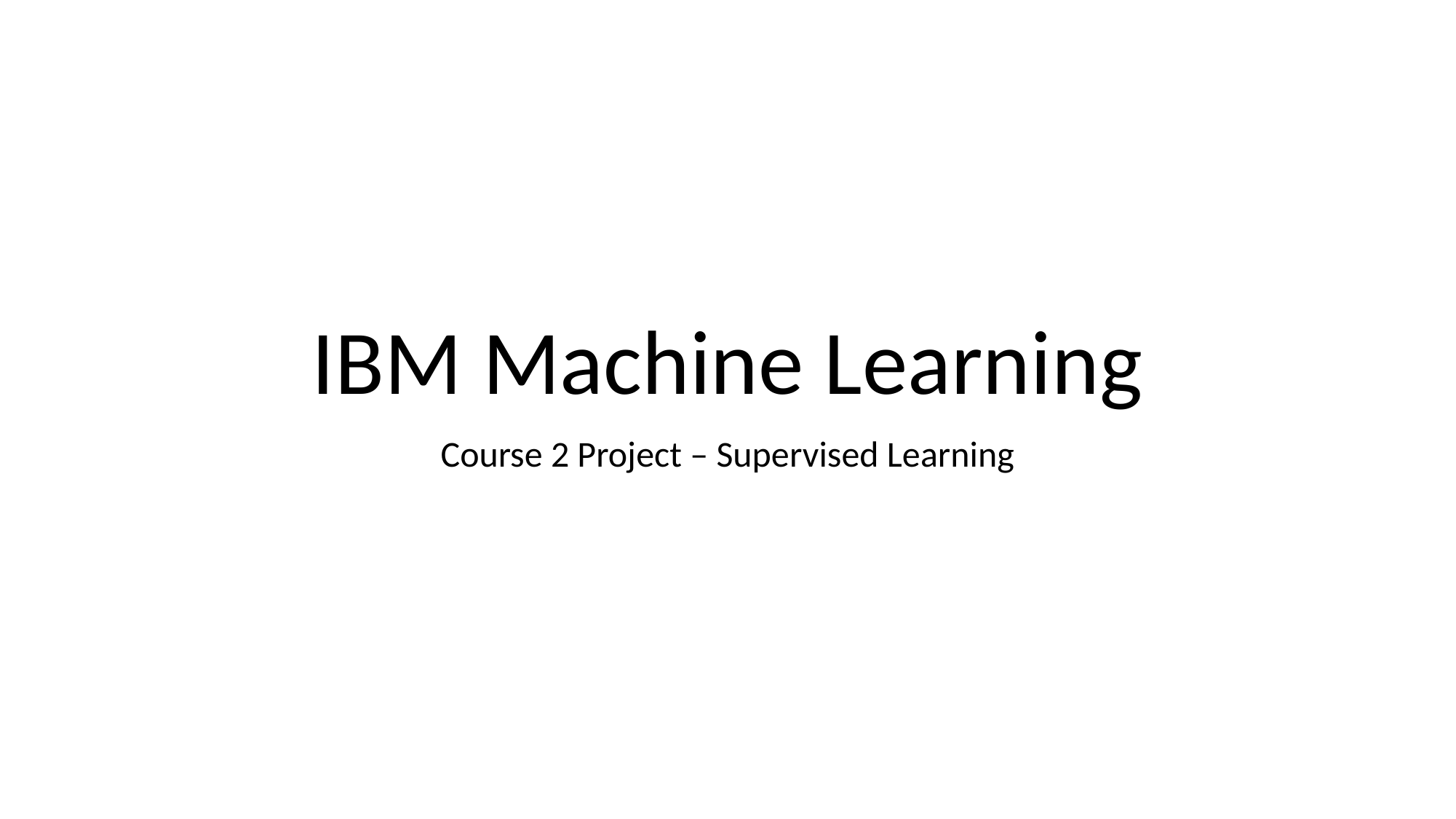

# IBM Machine Learning
Course 2 Project – Supervised Learning